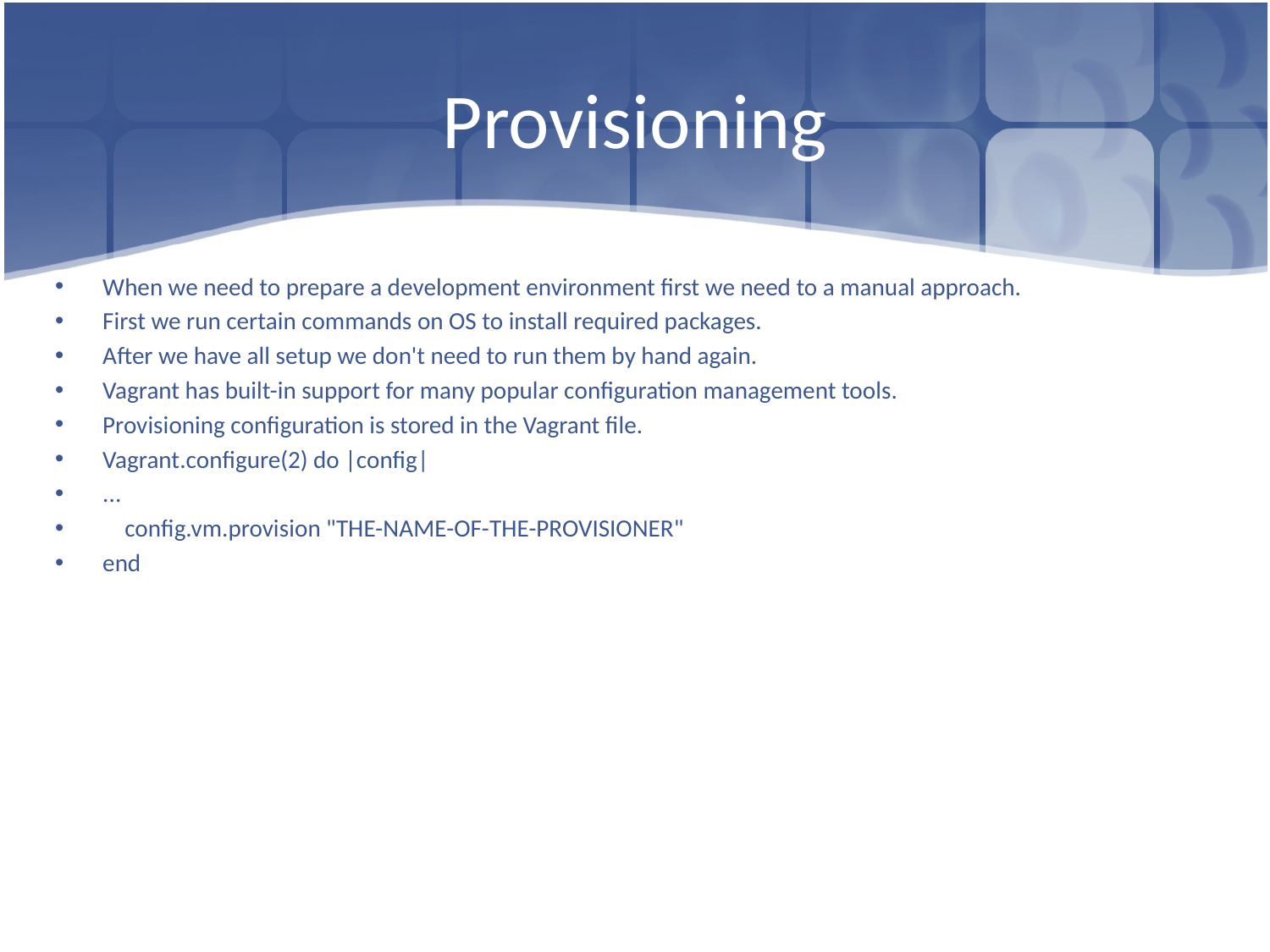

# Provisioning
When we need to prepare a development environment first we need to a manual approach.
First we run certain commands on OS to install required packages.
After we have all setup we don't need to run them by hand again.
Vagrant has built-in support for many popular configuration management tools.
Provisioning configuration is stored in the Vagrant file.
Vagrant.configure(2) do |config|
...
    config.vm.provision "THE-NAME-OF-THE-PROVISIONER"
end